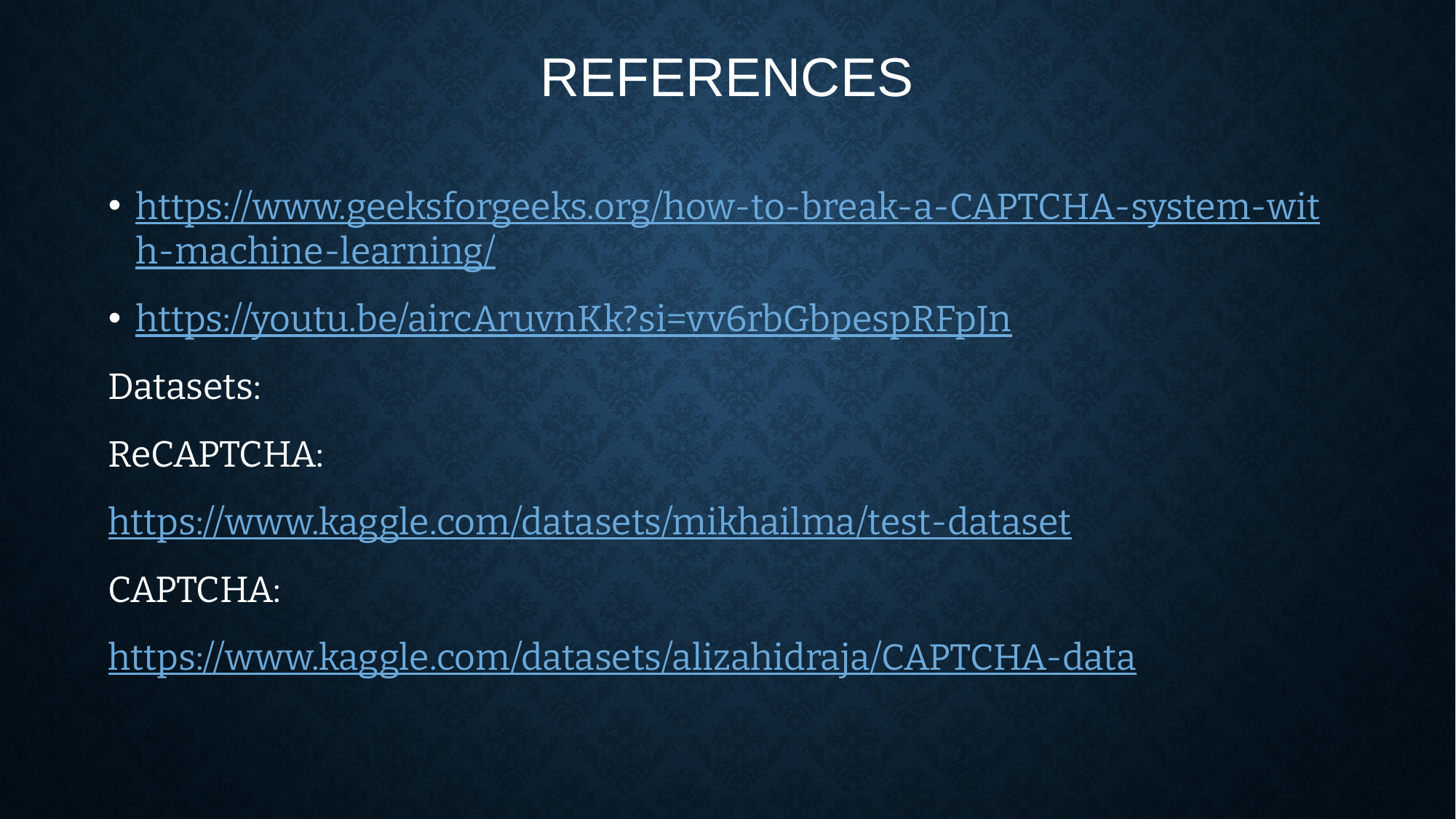

# References
https://www.geeksforgeeks.org/how-to-break-a-CAPTCHA-system-with-machine-learning/
https://youtu.be/aircAruvnKk?si=vv6rbGbpespRFpJn
Datasets:
ReCAPTCHA:
https://www.kaggle.com/datasets/mikhailma/test-dataset
CAPTCHA:
https://www.kaggle.com/datasets/alizahidraja/CAPTCHA-data